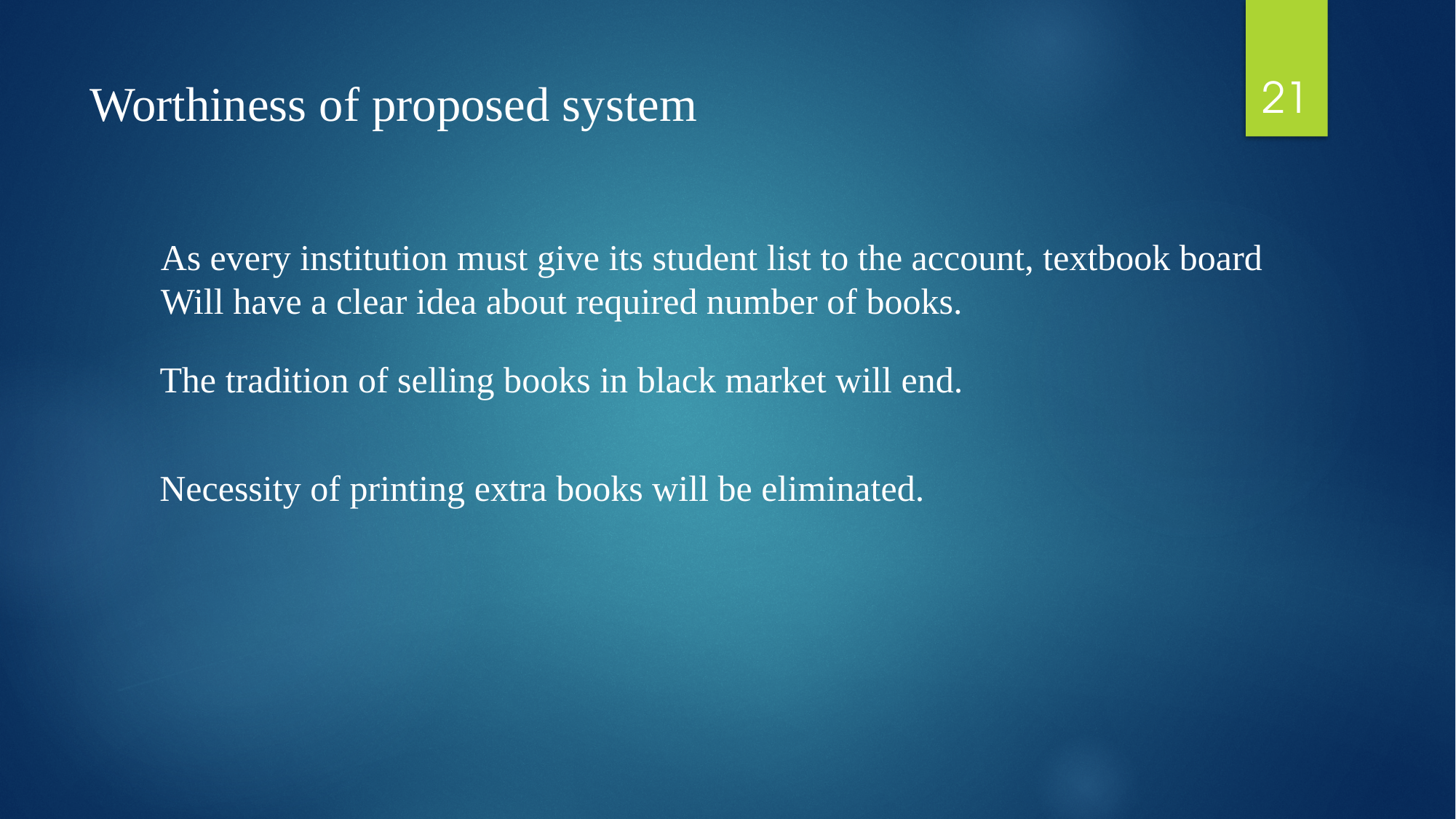

21
Worthiness of proposed system
As every institution must give its student list to the account, textbook board
Will have a clear idea about required number of books.
The tradition of selling books in black market will end.
Necessity of printing extra books will be eliminated.